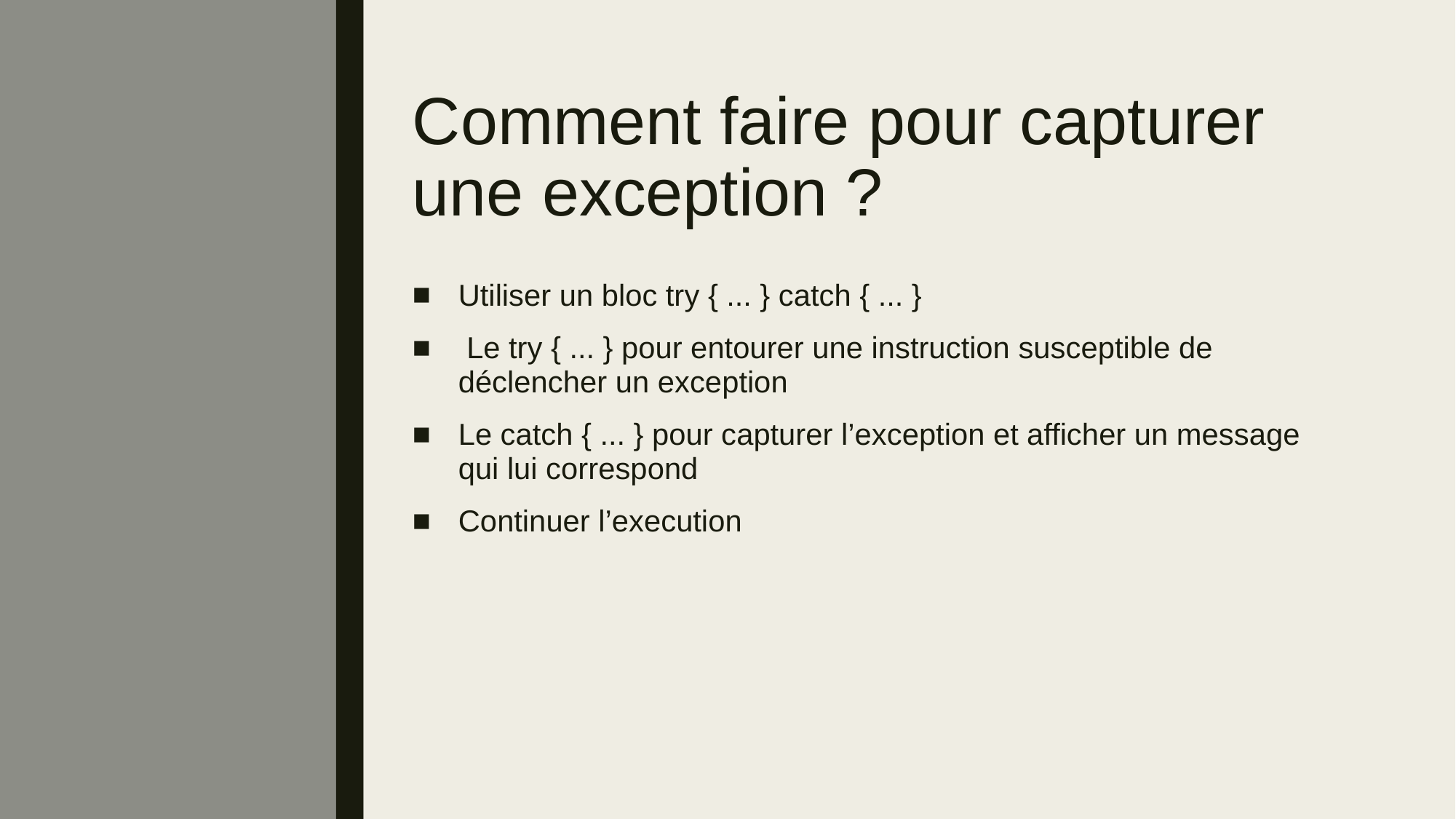

# Comment faire pour capturer une exception ?
Utiliser un bloc try { ... } catch { ... }
 Le try { ... } pour entourer une instruction susceptible de déclencher un exception
Le catch { ... } pour capturer l’exception et afficher un message qui lui correspond
Continuer l’execution